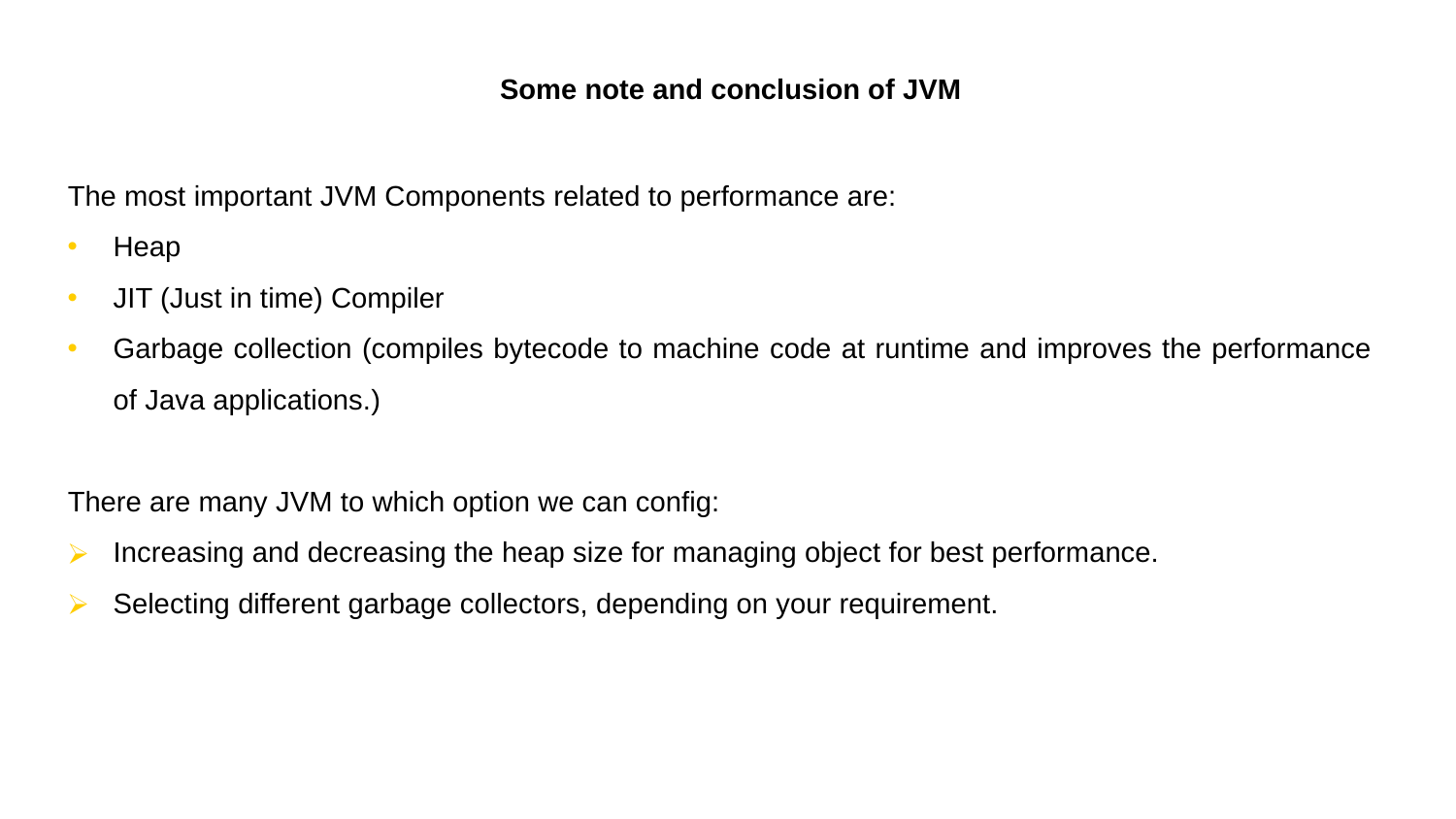

Some note and conclusion of JVM
The most important JVM Components related to performance are:
Heap
JIT (Just in time) Compiler
Garbage collection (compiles bytecode to machine code at runtime and improves the performance of Java applications.)

There are many JVM to which option we can config:
Increasing and decreasing the heap size for managing object for best performance.
Selecting different garbage collectors, depending on your requirement.